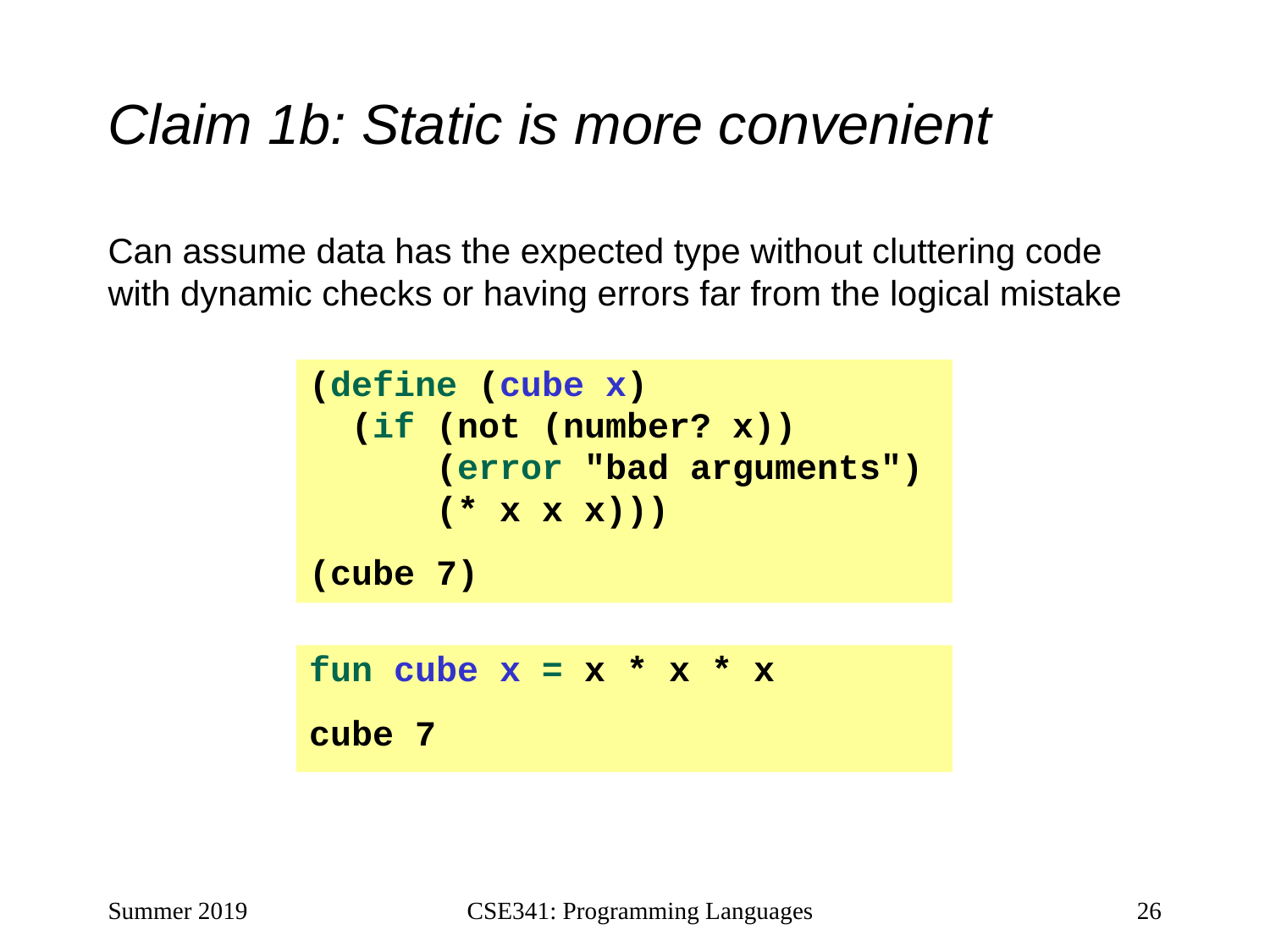

# Claim 1b: Static is more convenient
Can assume data has the expected type without cluttering code with dynamic checks or having errors far from the logical mistake
(define (cube x)
  (if (not (number? x))
      (error "bad arguments")
      (* x x x)))

(cube 7)
fun cube x = x * x * x

cube 7
Summer 2019
CSE341: Programming Languages
26